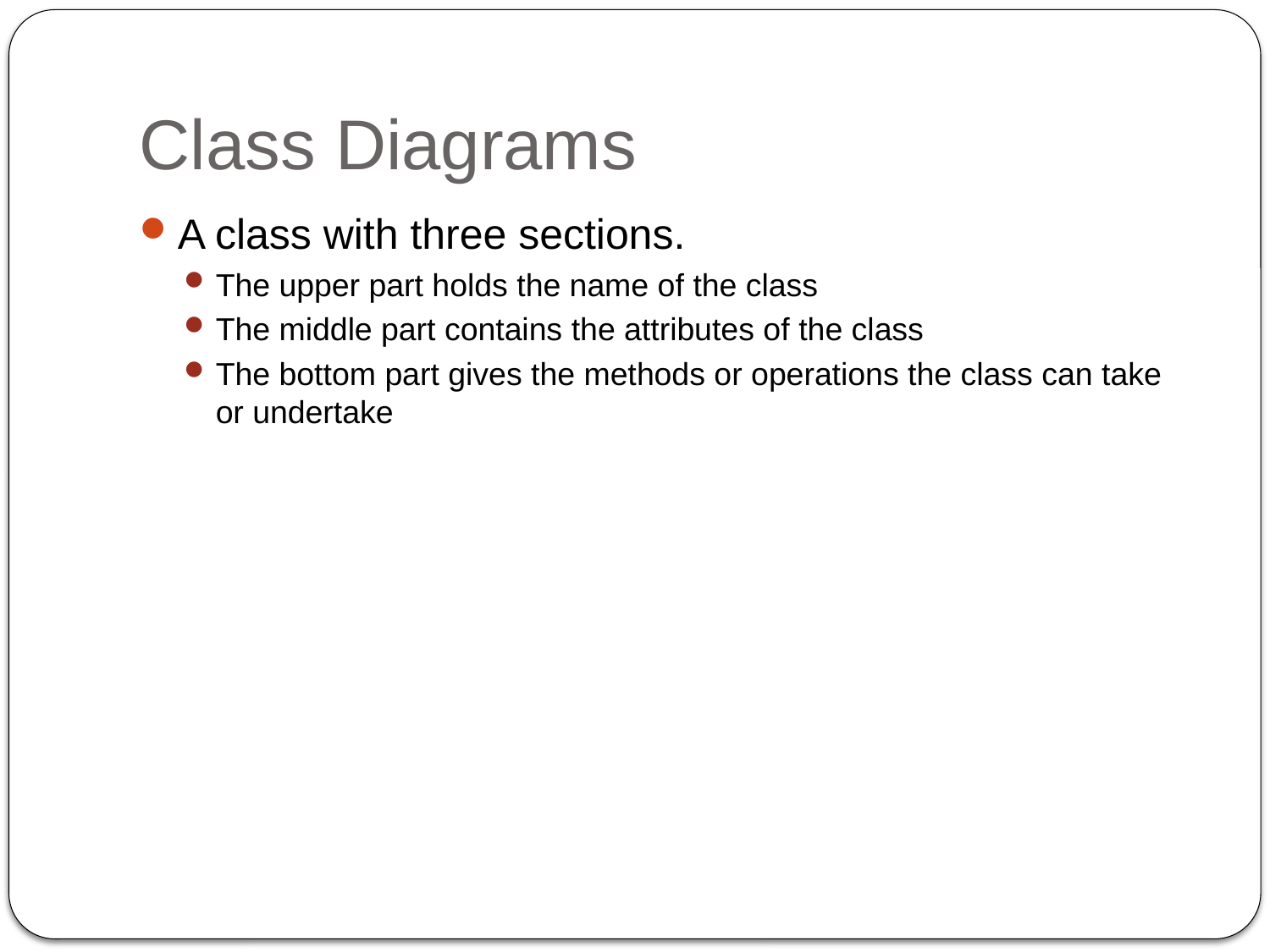

# Class Diagrams
A class with three sections.
The upper part holds the name of the class
The middle part contains the attributes of the class
The bottom part gives the methods or operations the class can take or undertake